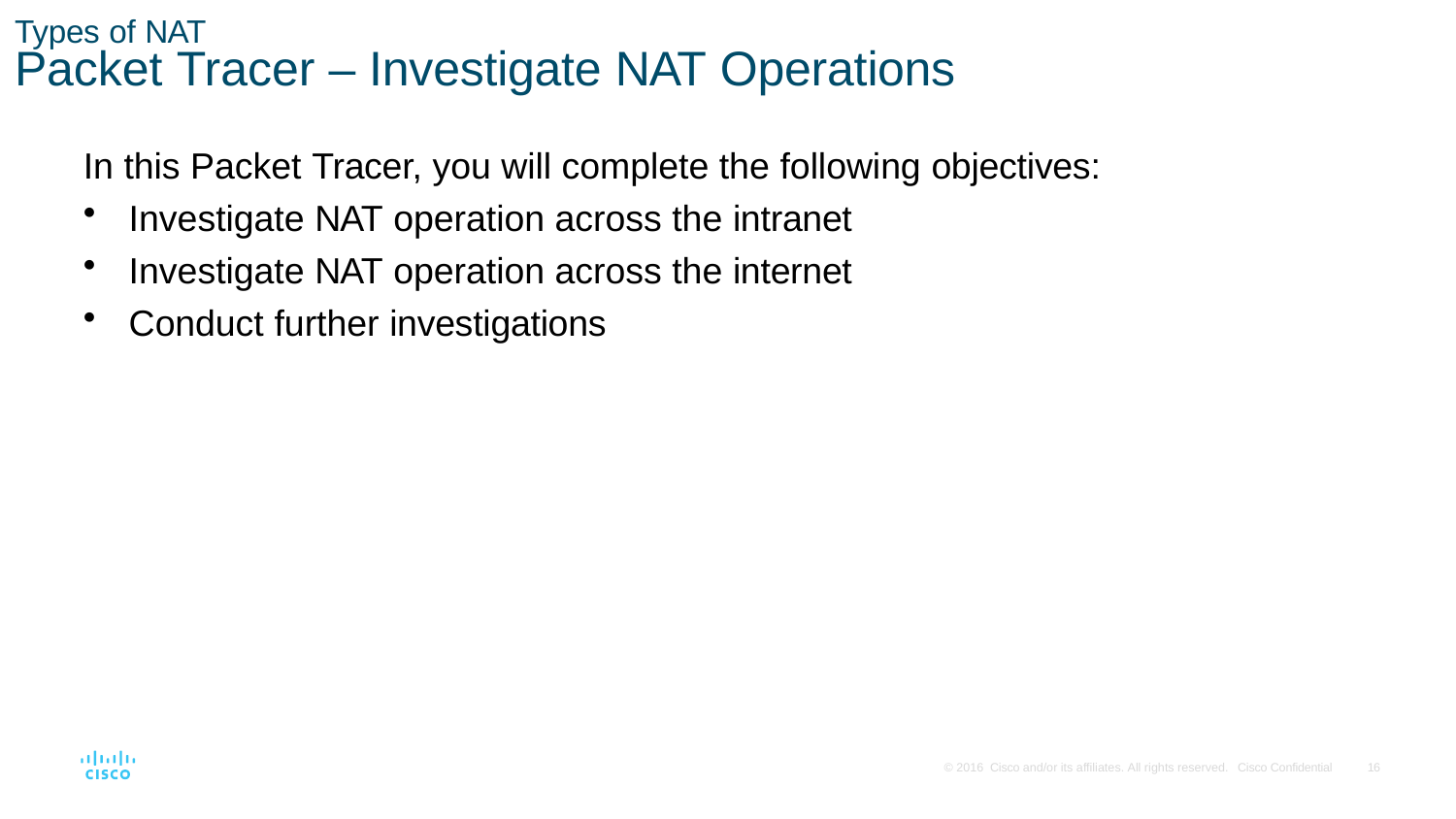

Types of NAT
# Packet Tracer – Investigate NAT Operations
In this Packet Tracer, you will complete the following objectives:
Investigate NAT operation across the intranet
Investigate NAT operation across the internet
Conduct further investigations
© 2016 Cisco and/or its affiliates. All rights reserved. Cisco Confidential
16